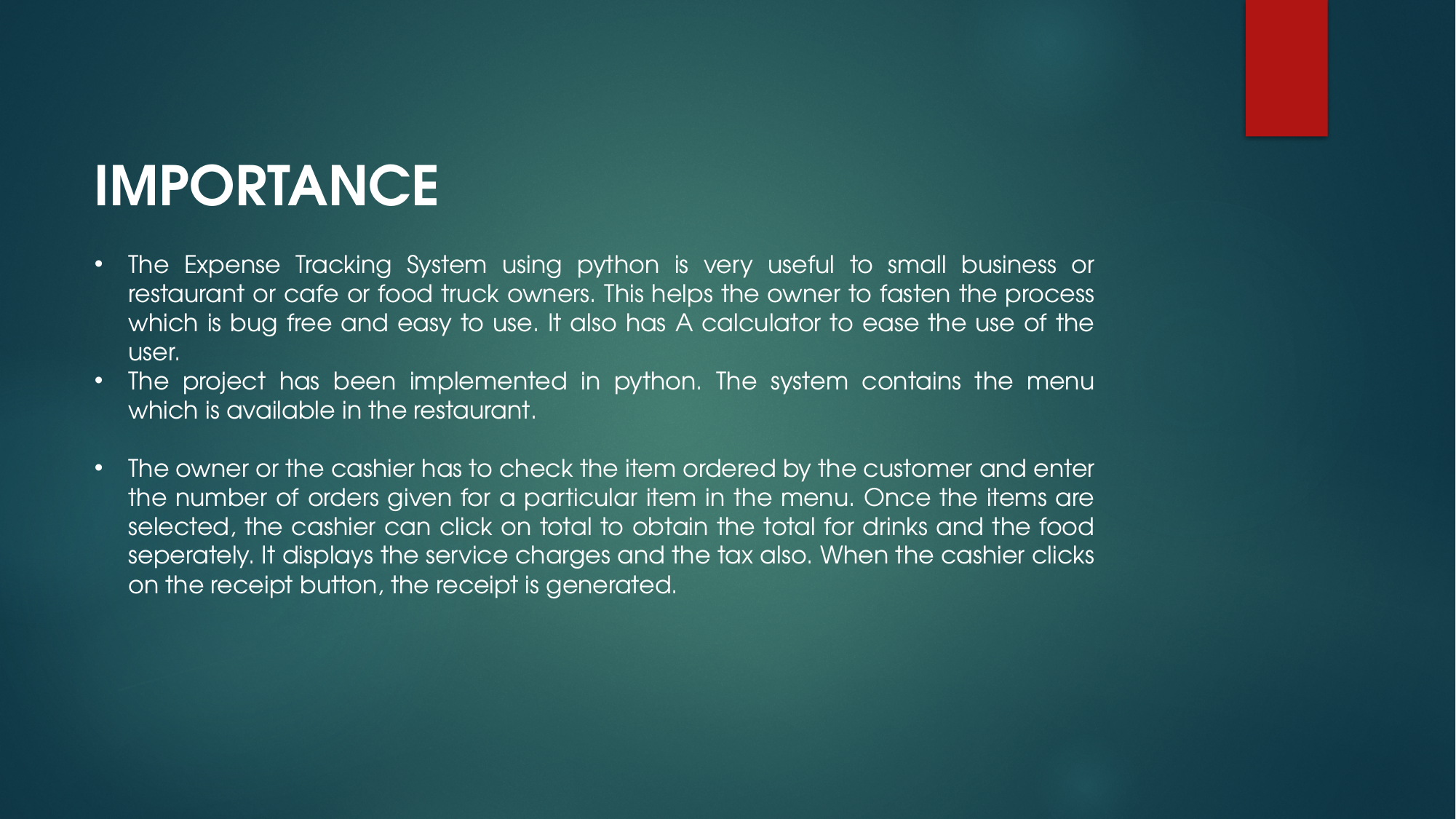

IMPORTANCE

The Expense Tracking System using python is very useful to small business or restaurant or cafe or food truck owners. This helps the owner to fasten the process which is bug free and easy to use. It also has A calculator to ease the use of the user.
The project has been implemented in python. The system contains the menu which is available in the restaurant.

The owner or the cashier has to check the item ordered by the customer and enter the number of orders given for a particular item in the menu. Once the items are selected, the cashier can click on total to obtain the total for drinks and the food seperately. It displays the service charges and the tax also. When the cashier clicks on the receipt button, the receipt is generated.